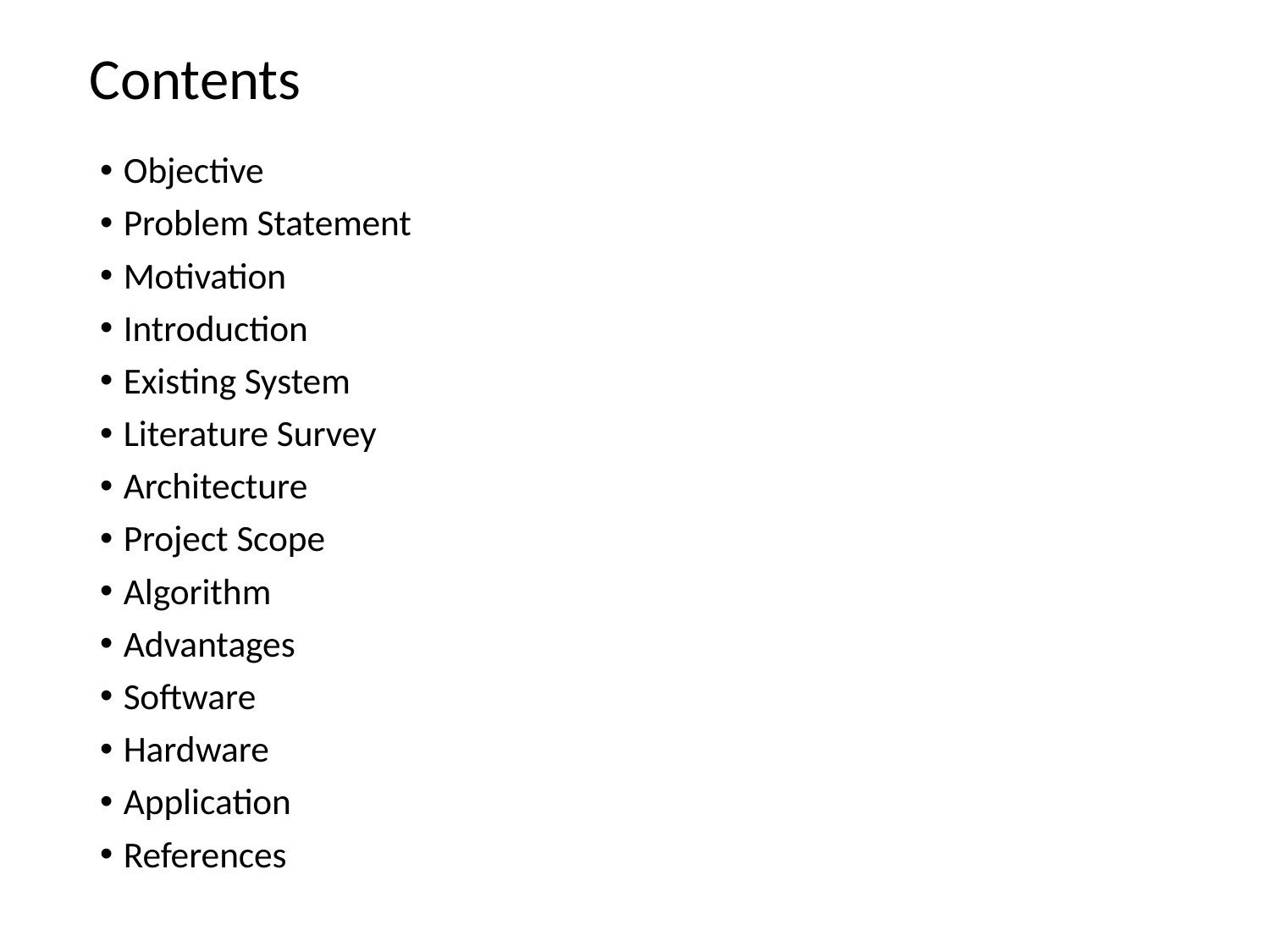

# Contents
Objective
Problem Statement
Motivation
Introduction
Existing System
Literature Survey
Architecture
Project Scope
Algorithm
Advantages
Software
Hardware
Application
References